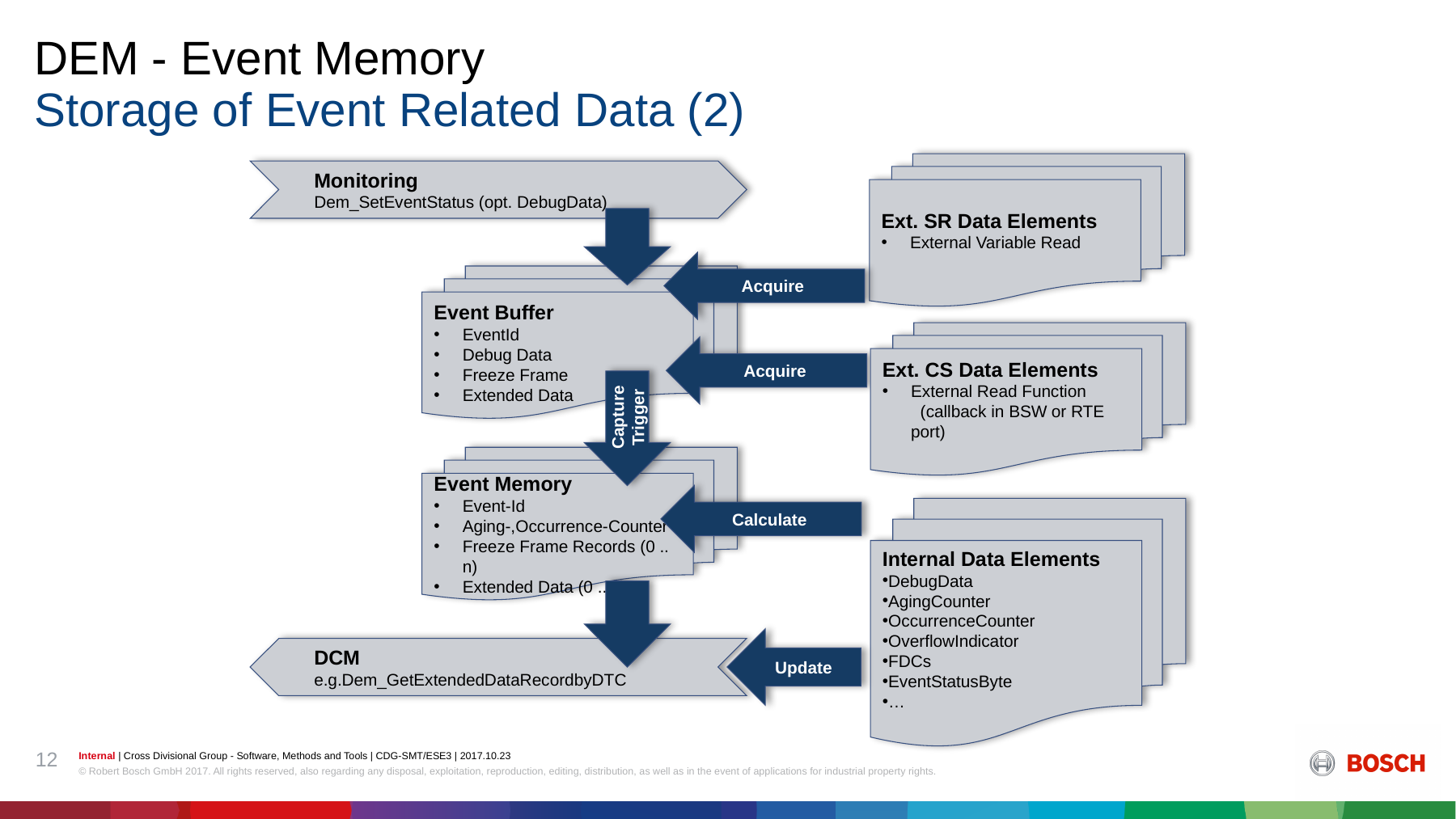

DEM - Event Memory

# Storage of Event Related Data (2)
Ext. SR Data Elements
External Variable Read
Monitoring
Dem_SetEventStatus (opt. DebugData)
Acquire

Event Buffer
EventId
Debug Data
Freeze Frame
Extended Data
Acquire
Ext. CS Data Elements
External Read Function
  (callback in BSW or RTE port)

Capture
Trigger
Calculate
Event Memory
Event-Id
Aging-,Occurrence-Counter
Freeze Frame Records (0 .. n)
Extended Data (0 .. 1)
Internal Data Elements
DebugData
AgingCounter
OccurrenceCounter
OverflowIndicator
FDCs
EventStatusByte
…

Update
DCM
e.g.Dem_GetExtendedDataRecordbyDTC
12
Internal | Cross Divisional Group - Software, Methods and Tools | CDG-SMT/ESE3 | 2017.10.23
© Robert Bosch GmbH 2017. All rights reserved, also regarding any disposal, exploitation, reproduction, editing, distribution, as well as in the event of applications for industrial property rights.